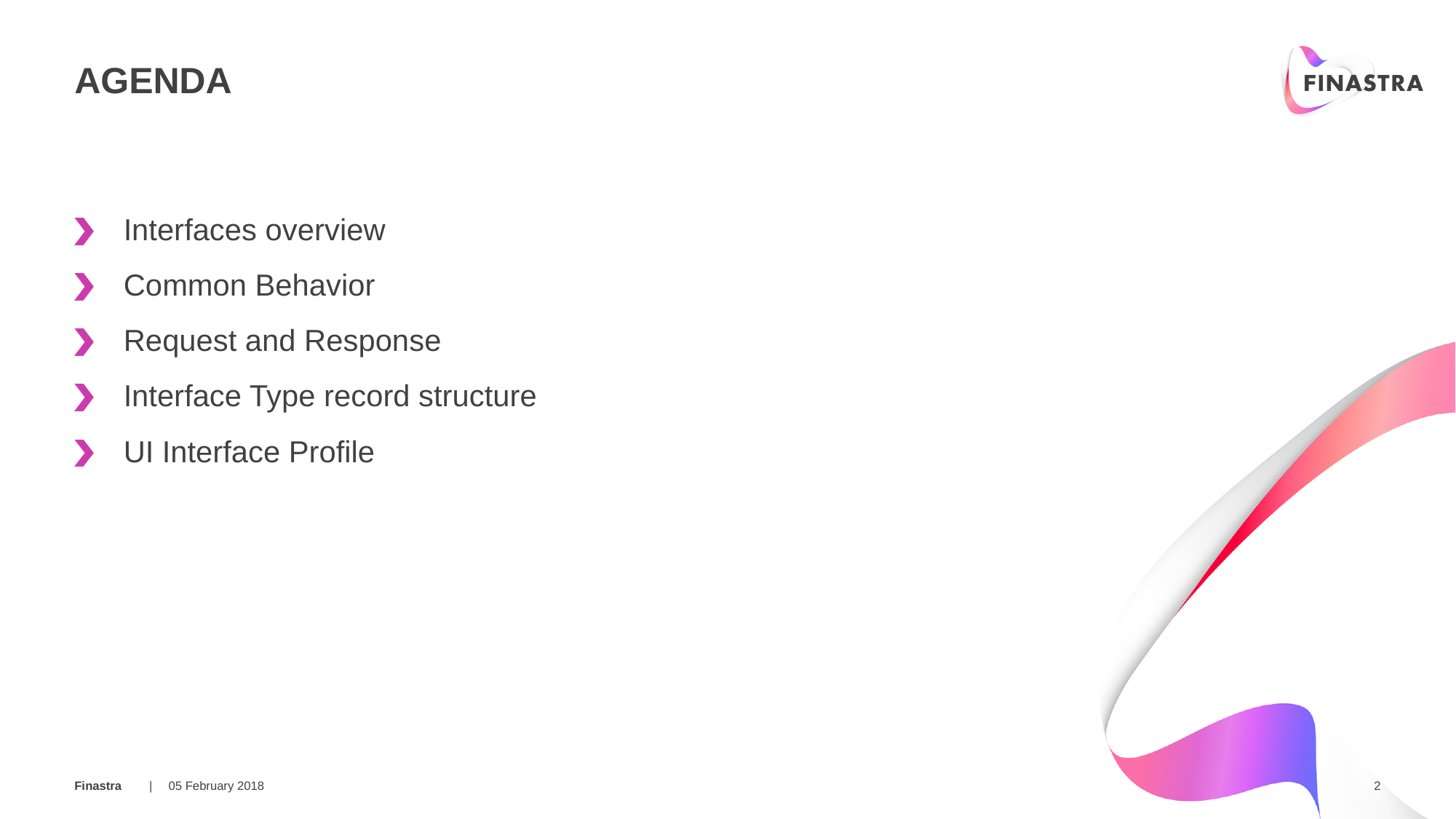

# AGENDA
Interfaces overview
Common Behavior
Request and Response
Interface Type record structure
UI Interface Profile
05 February 2018
2